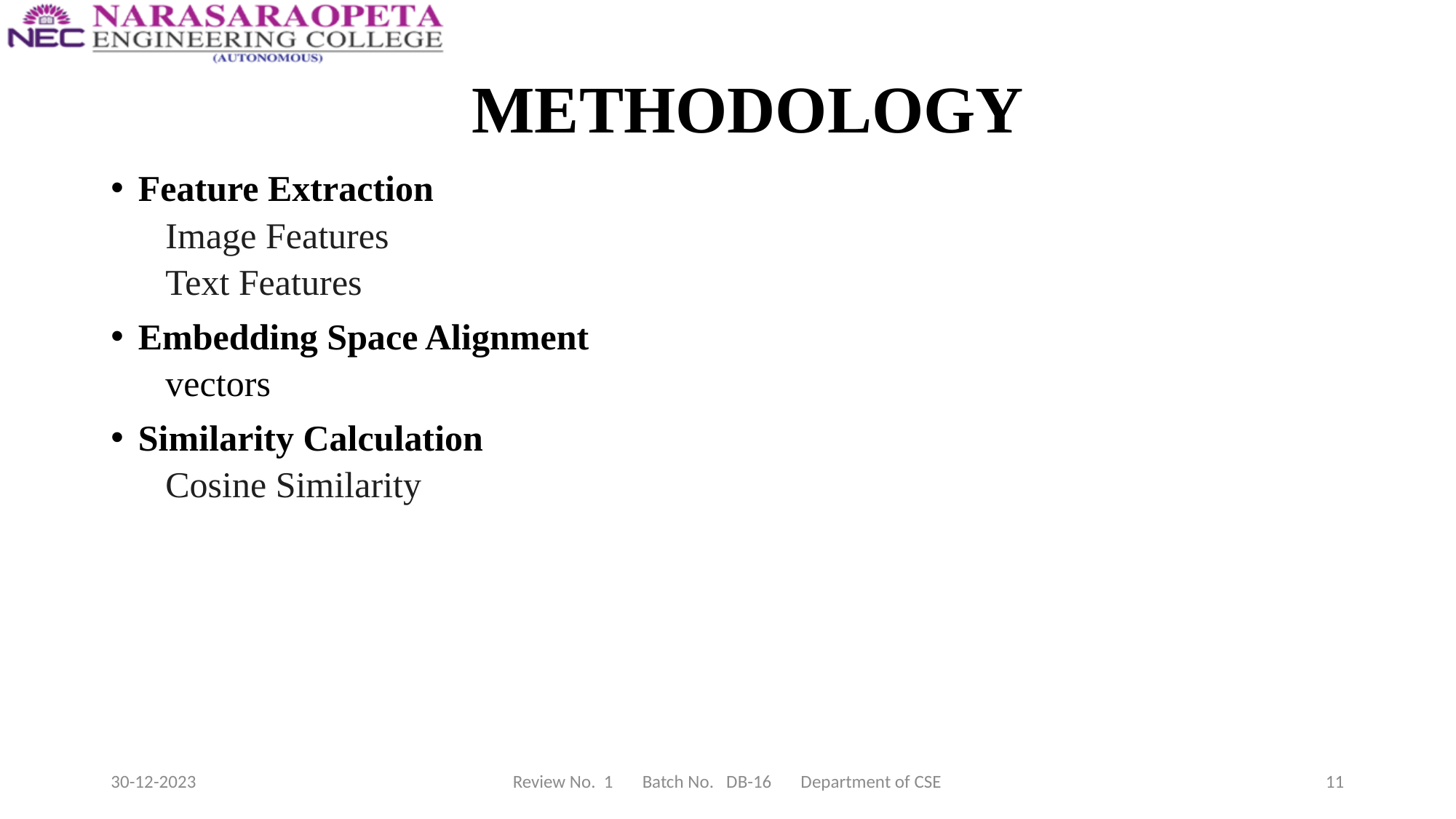

# METHODOLOGY
Feature Extraction
Image Features
Text Features
Embedding Space Alignment
vectors
Similarity Calculation
Cosine Similarity
30-12-2023
Review No.  1       Batch No.   DB-16       Department of CSE
11